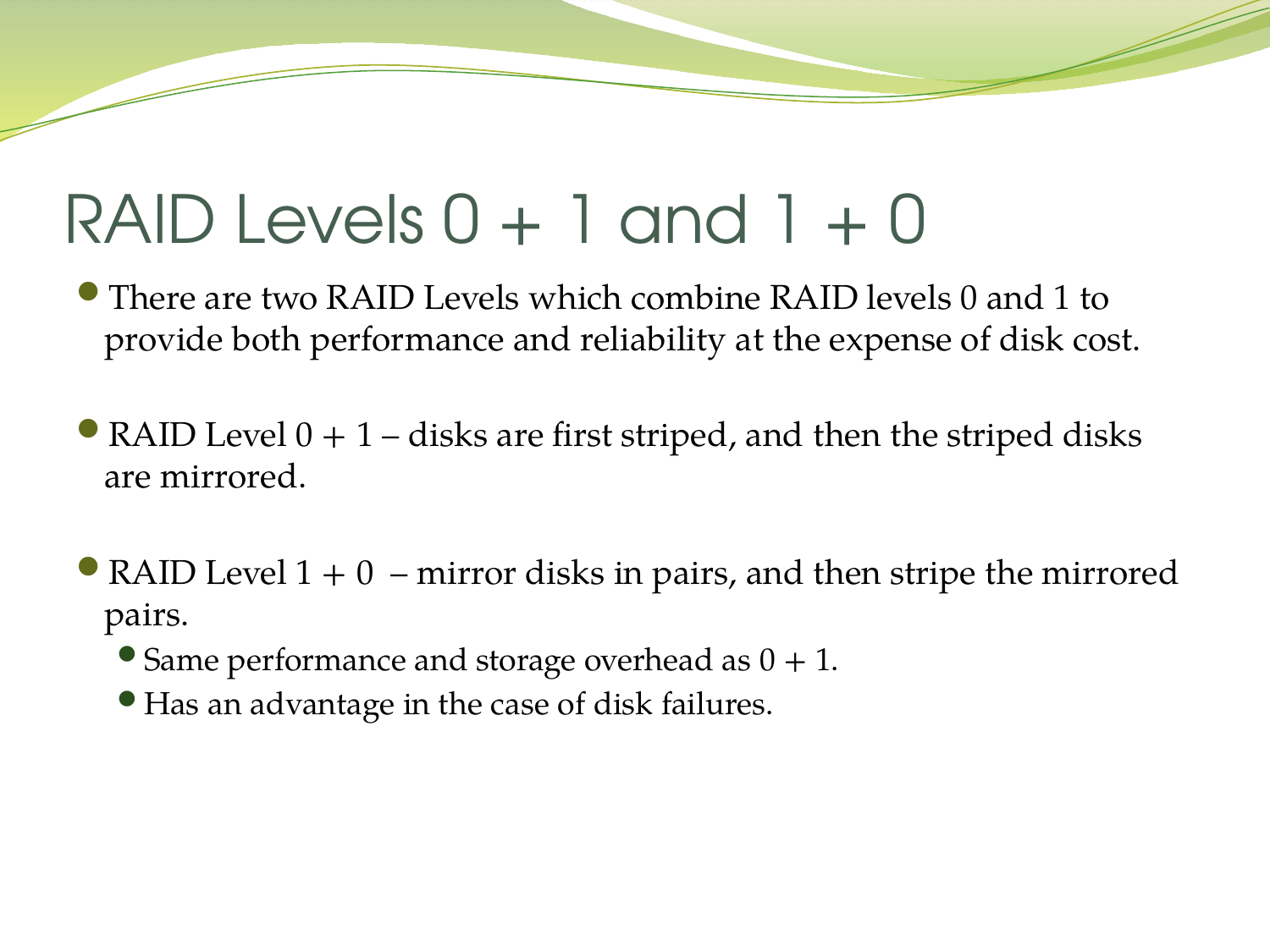

# RAID Levels 0 + 1 and 1 + 0
There are two RAID Levels which combine RAID levels 0 and 1 to provide both performance and reliability at the expense of disk cost.

RAID Level 0 + 1 – disks are first striped, and then the striped disks are mirrored.

RAID Level 1 + 0  – mirror disks in pairs, and then stripe the mirrored pairs.
Same performance and storage overhead as 0 + 1.
Has an advantage in the case of disk failures.